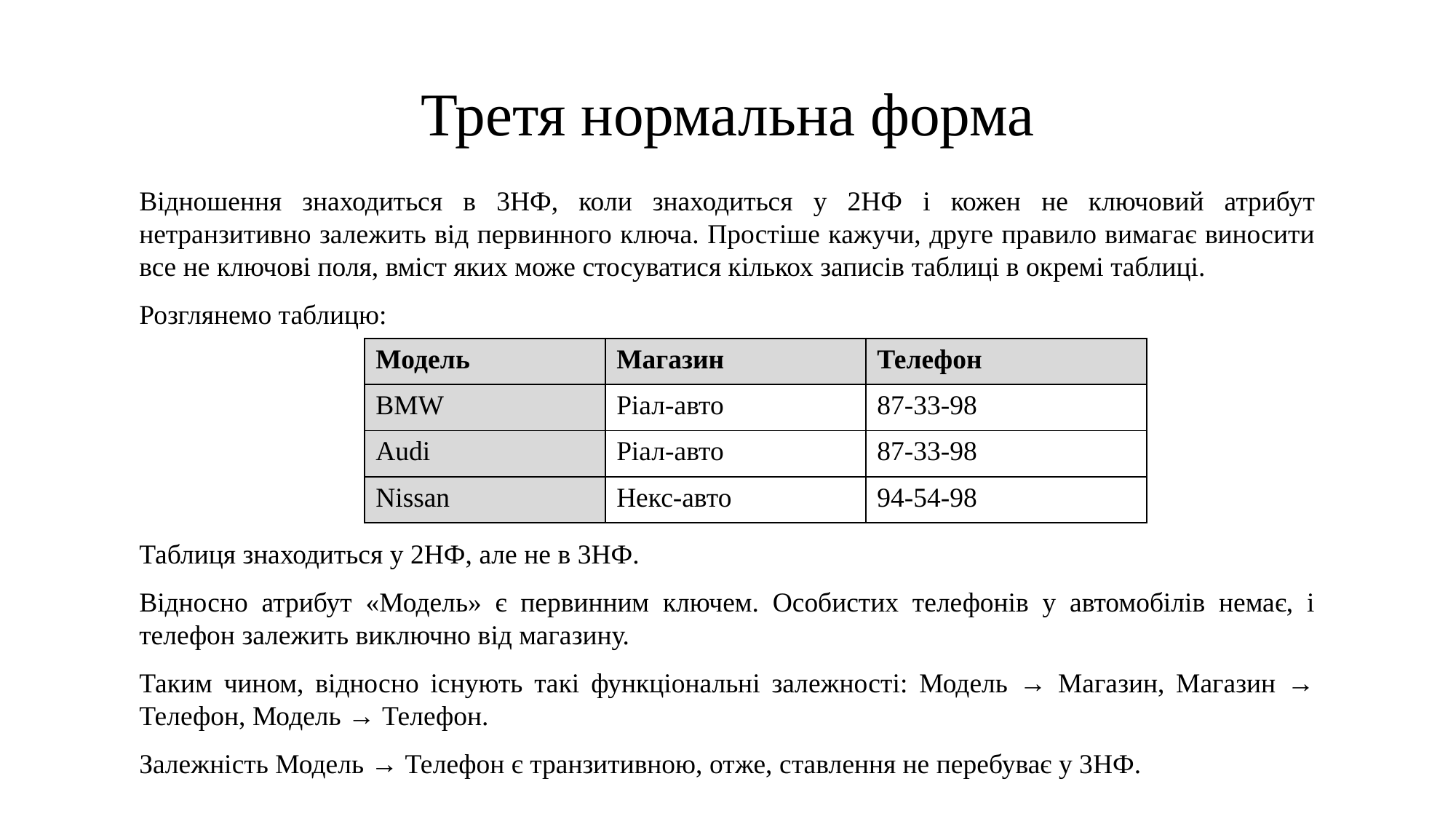

# Третя нормальна форма
Відношення знаходиться в 3НФ, коли знаходиться у 2НФ і кожен не ключовий атрибут нетранзитивно залежить від первинного ключа. Простіше кажучи, друге правило вимагає виносити все не ключові поля, вміст яких може стосуватися кількох записів таблиці в окремі таблиці.
Розглянемо таблицю:

Таблиця знаходиться у 2НФ, але не в 3НФ.
Відносно атрибут «Модель» є первинним ключем. Особистих телефонів у автомобілів немає, і телефон залежить виключно від магазину.
Таким чином, відносно існують такі функціональні залежності: Модель → Магазин, Магазин → Телефон, Модель → Телефон.
Залежність Модель → Телефон є транзитивною, отже, ставлення не перебуває у 3НФ.

| Модель | Магазин | Телефон |
| --- | --- | --- |
| BMW | Ріал-авто | 87-33-98 |
| Audi | Ріал-авто | 87-33-98 |
| Nissan | Некс-авто | 94-54-98 |